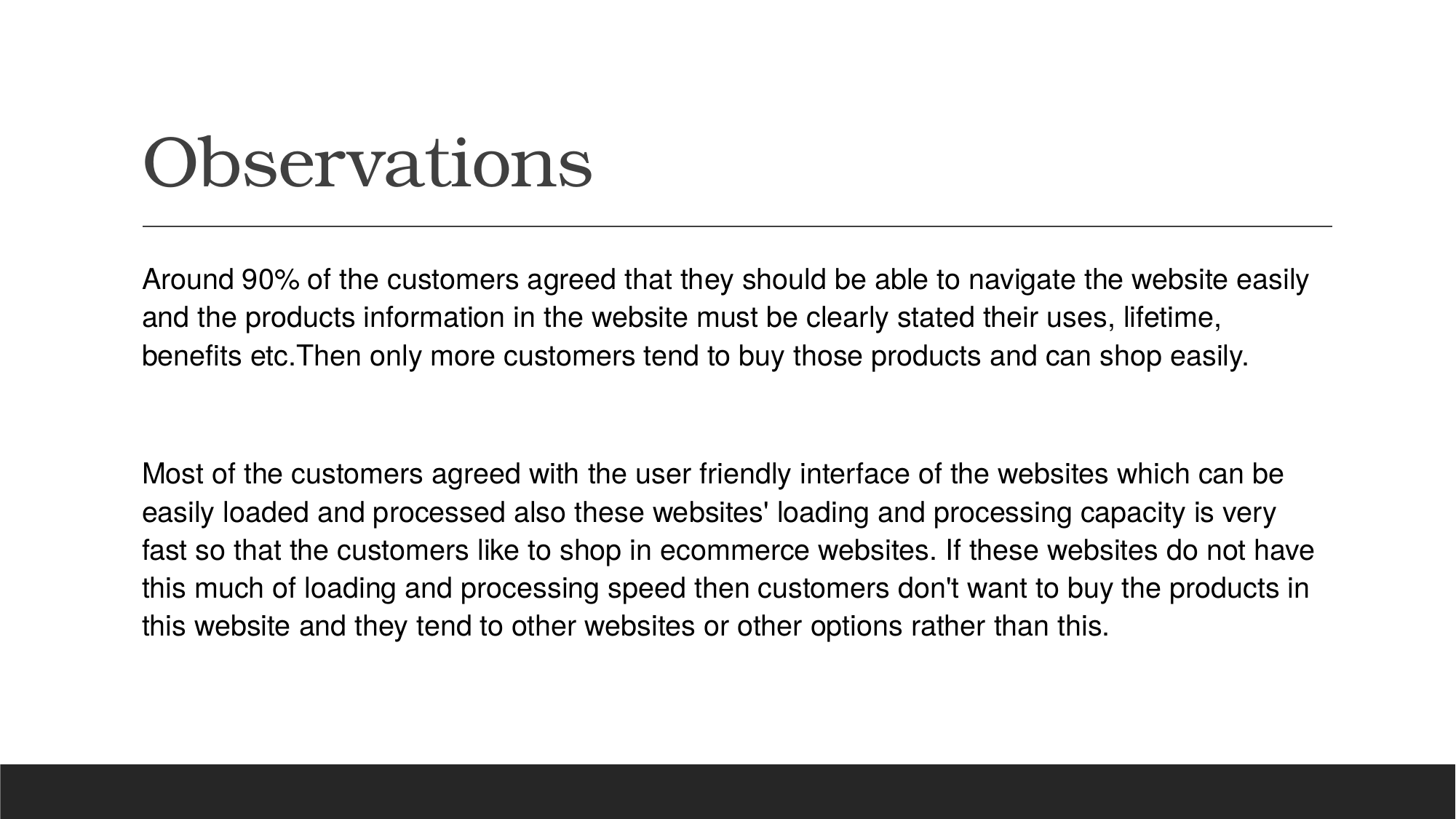

# Observations
Around 90% of the customers agreed that they should be able to navigate the website easily and the products information in the website must be clearly stated their uses, lifetime, benefits etc.Then only more customers tend to buy those products and can shop easily.

Most of the customers agreed with the user friendly interface of the websites which can be easily loaded and processed also these websites' loading and processing capacity is very fast so that the customers like to shop in ecommerce websites. If these websites do not have this much of loading and processing speed then customers don't want to buy the products in this website and they tend to other websites or other options rather than this.